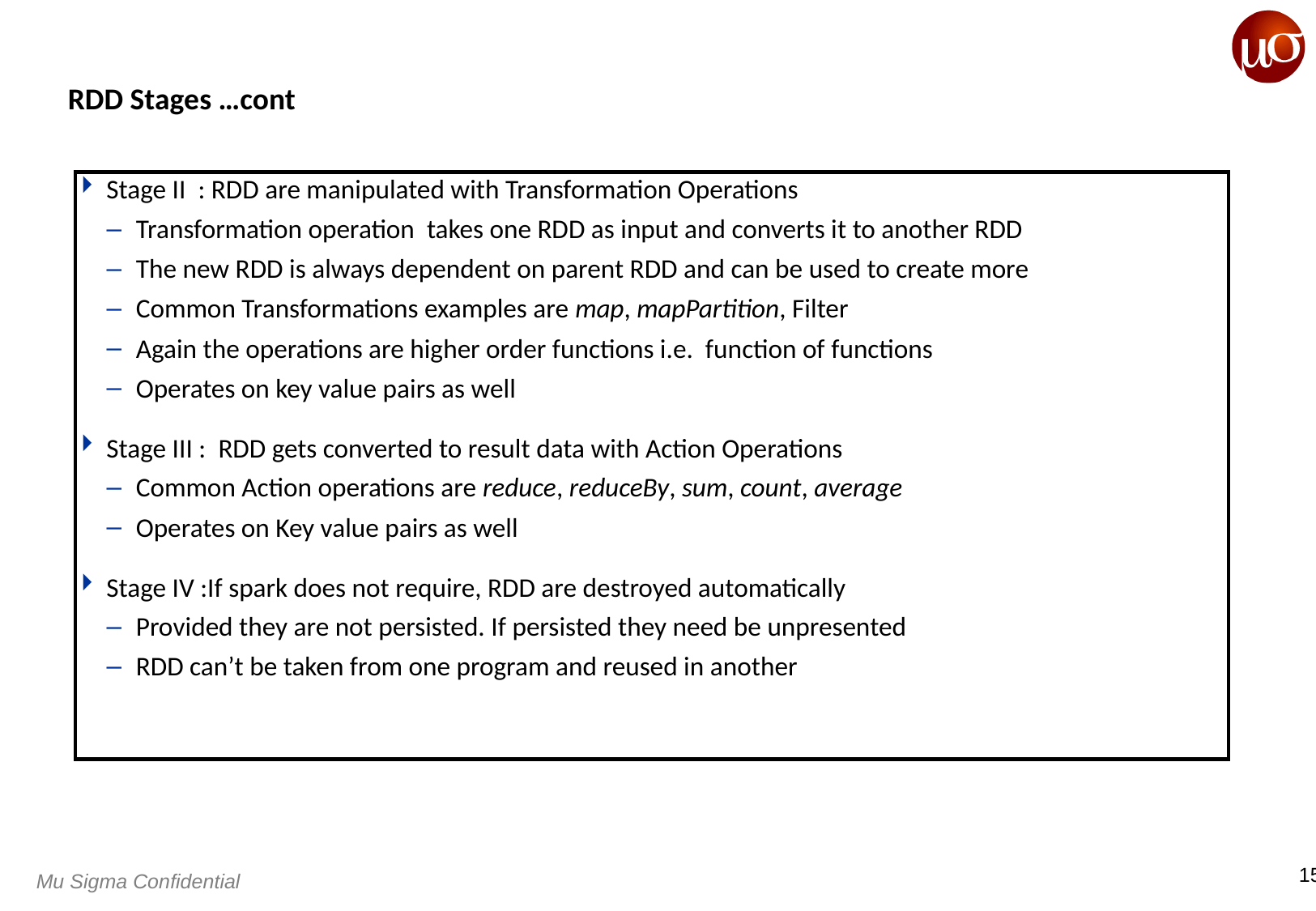

RDD Stages …cont
Stage II  : RDD are manipulated with Transformation Operations
Transformation operation  takes one RDD as input and converts it to another RDD
The new RDD is always dependent on parent RDD and can be used to create more
Common Transformations examples are map, mapPartition, Filter
Again the operations are higher order functions i.e.  function of functions
Operates on key value pairs as well
Stage III :  RDD gets converted to result data with Action Operations
Common Action operations are reduce, reduceBy, sum, count, average
Operates on Key value pairs as well
Stage IV :If spark does not require, RDD are destroyed automatically
Provided they are not persisted. If persisted they need be unpresented
RDD can’t be taken from one program and reused in another